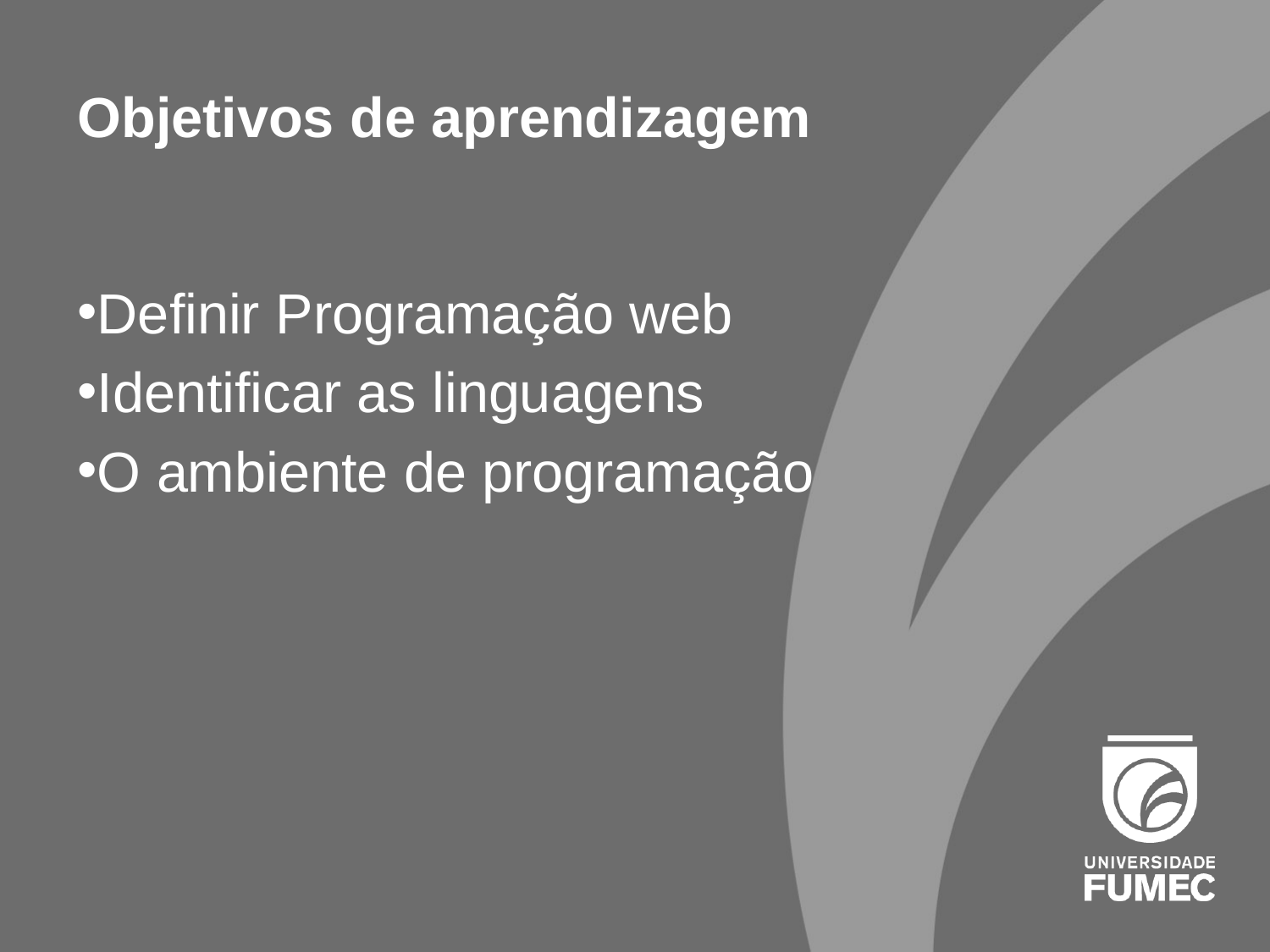

Objetivos de aprendizagem
Definir Programação web
Identificar as linguagens
O ambiente de programação